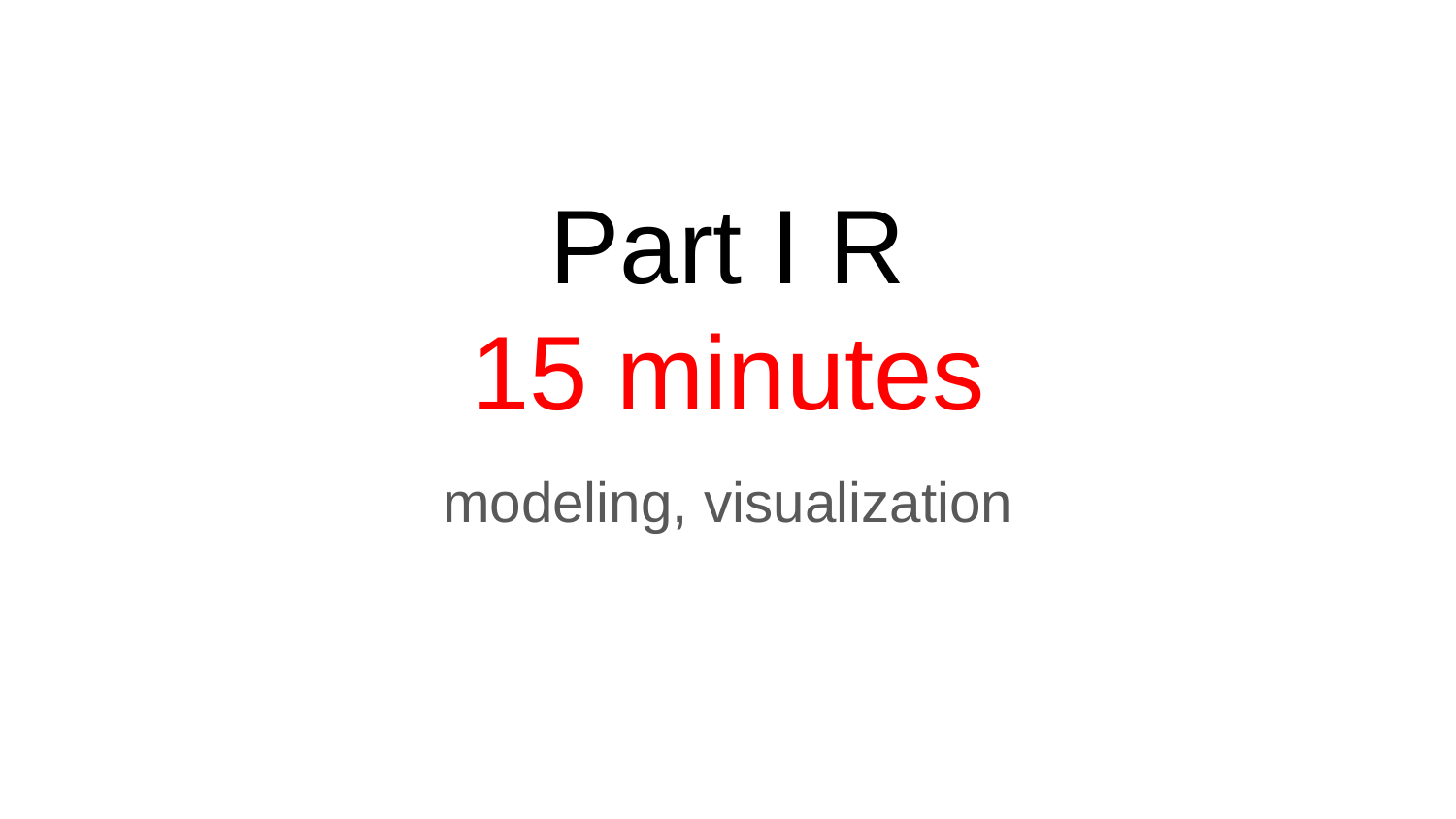

# Part I R
15 minutes
modeling, visualization